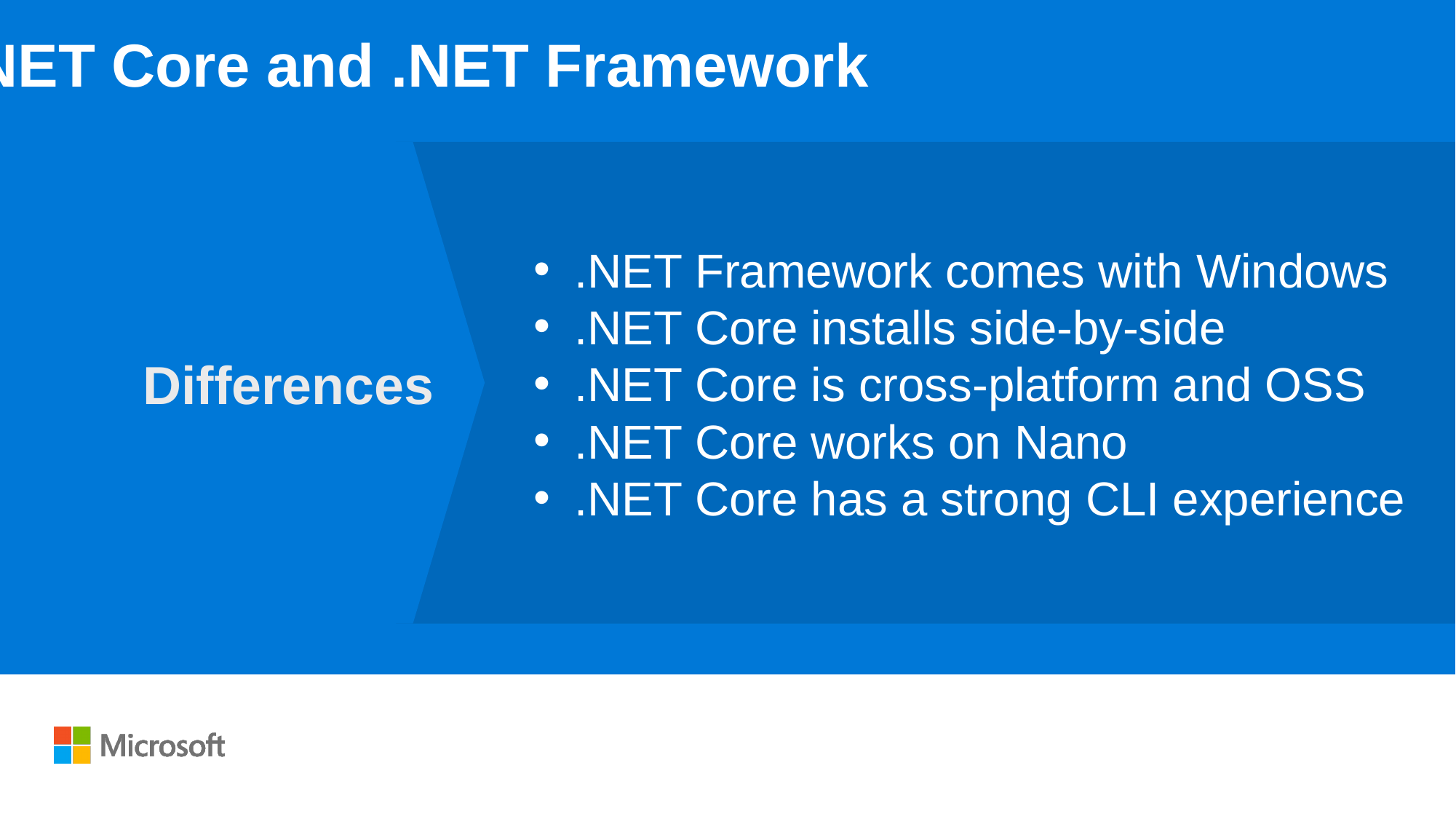

.NET Core and .NET Framework
Differences

.NET Framework comes with Windows
.NET Core installs side-by-side
.NET Core is cross-platform and OSS
.NET Core works on Nano
.NET Core has a strong CLI experience